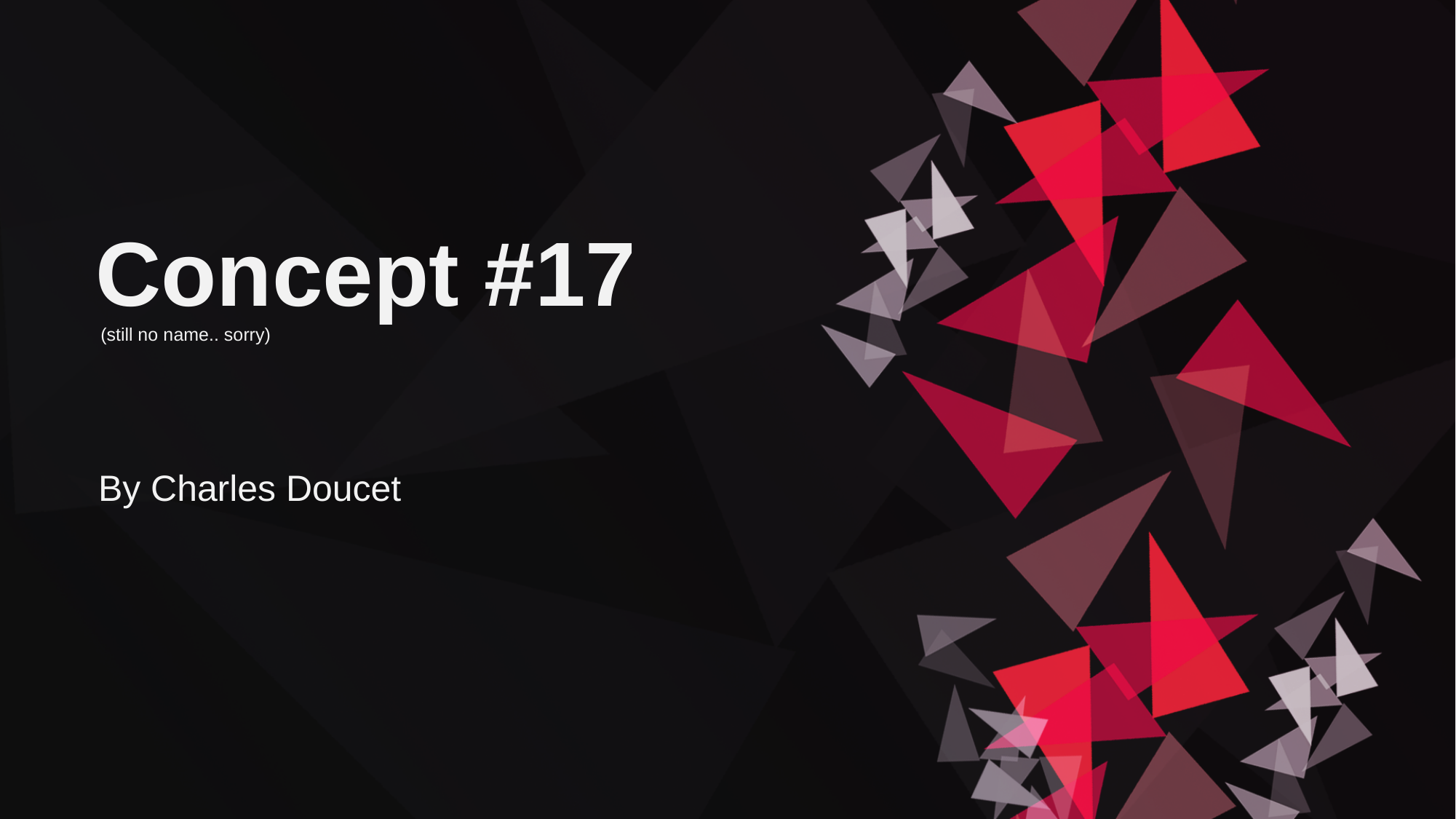

# Concept #17 (still no name.. sorry)
By Charles Doucet